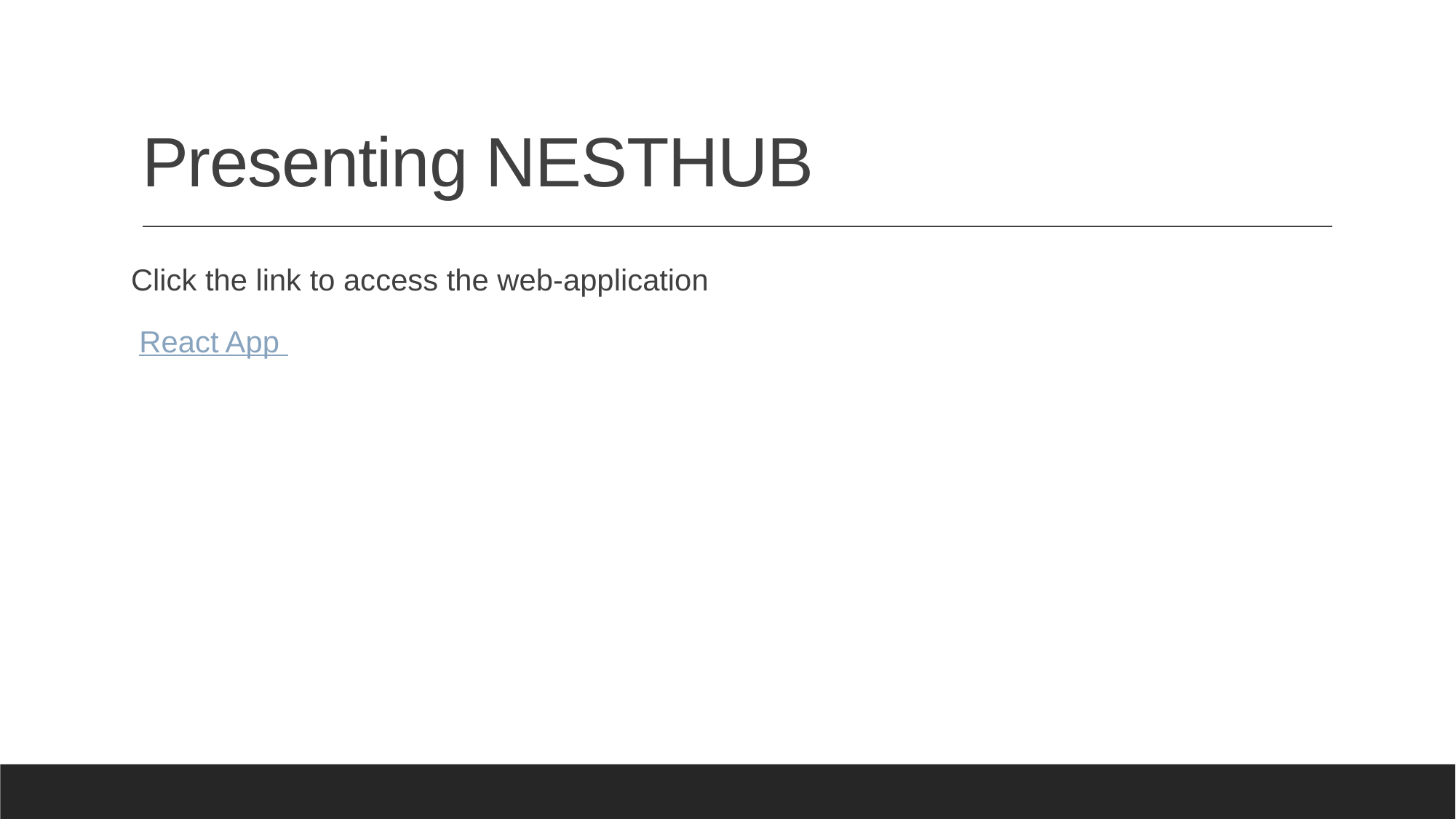

# Presenting NESTHUB
Click the link to access the web-application
 React App